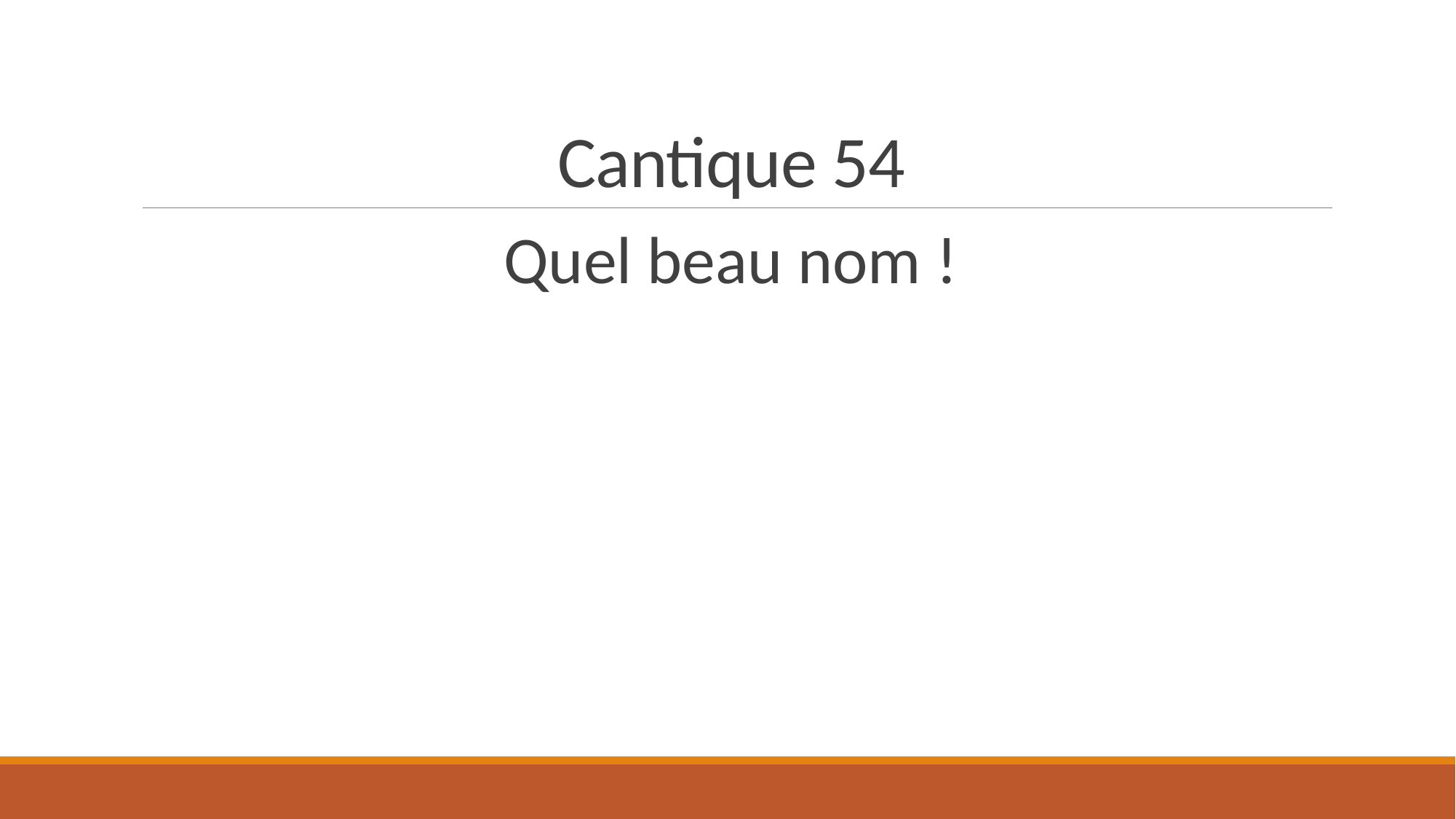

# Cantique 54
Quel beau nom !